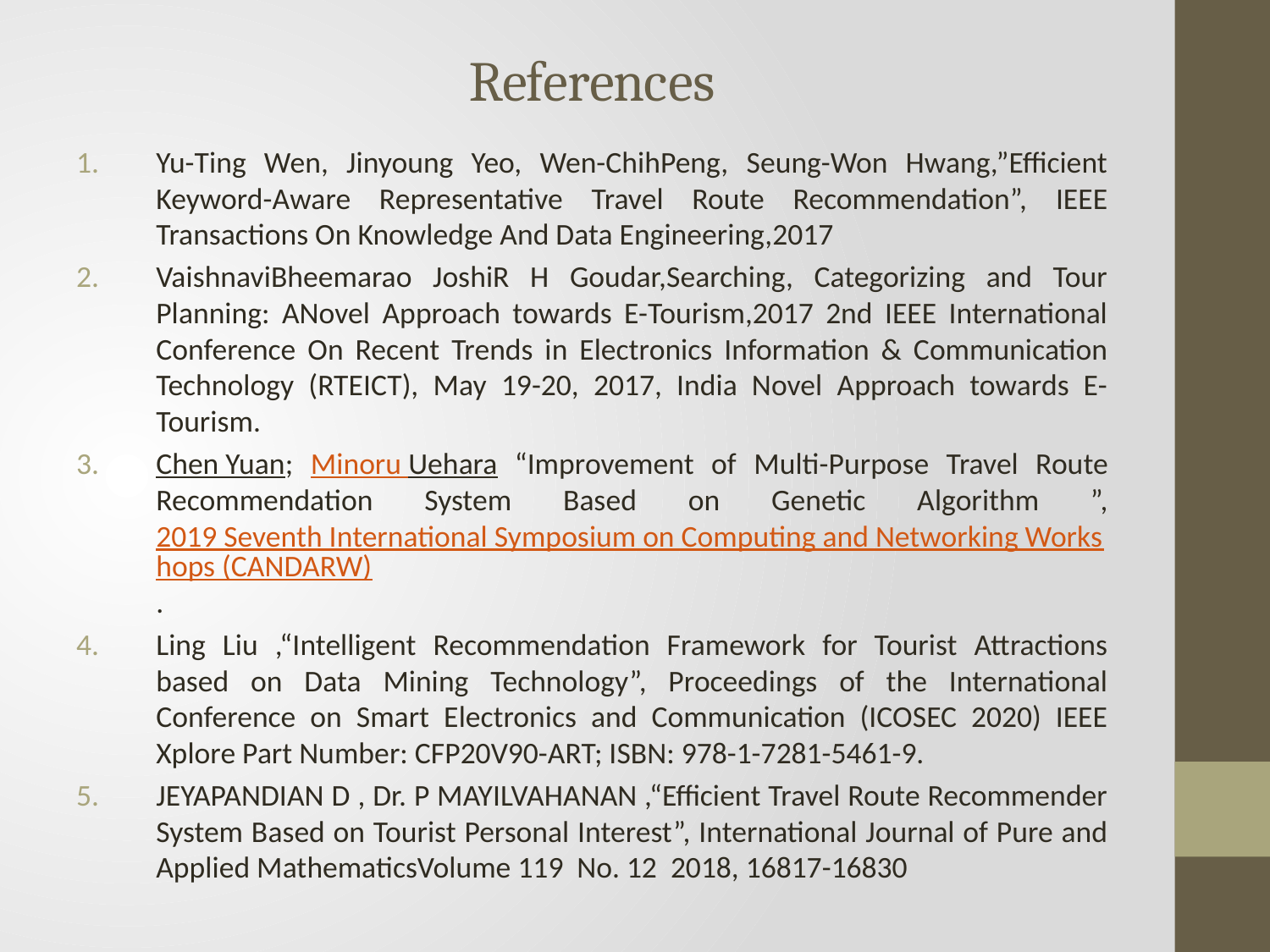

# References
Yu-Ting Wen, Jinyoung Yeo, Wen-ChihPeng, Seung-Won Hwang,”Efficient Keyword-Aware Representative Travel Route Recommendation”, IEEE Transactions On Knowledge And Data Engineering,2017
VaishnaviBheemarao JoshiR H Goudar,Searching, Categorizing and Tour Planning: ANovel Approach towards E-Tourism,2017 2nd IEEE International Conference On Recent Trends in Electronics Information & Communication Technology (RTEICT), May 19-20, 2017, India Novel Approach towards E-Tourism.
Chen Yuan; Minoru Uehara “Improvement of Multi-Purpose Travel Route Recommendation System Based on Genetic Algorithm ”, 2019 Seventh International Symposium on Computing and Networking Workshops (CANDARW).
Ling Liu ,“Intelligent Recommendation Framework for Tourist Attractions based on Data Mining Technology”, Proceedings of the International Conference on Smart Electronics and Communication (ICOSEC 2020) IEEE Xplore Part Number: CFP20V90-ART; ISBN: 978-1-7281-5461-9.
JEYAPANDIAN D , Dr. P MAYILVAHANAN ,“Efficient Travel Route Recommender System Based on Tourist Personal Interest”, International Journal of Pure and Applied MathematicsVolume 119  No. 12  2018, 16817-16830